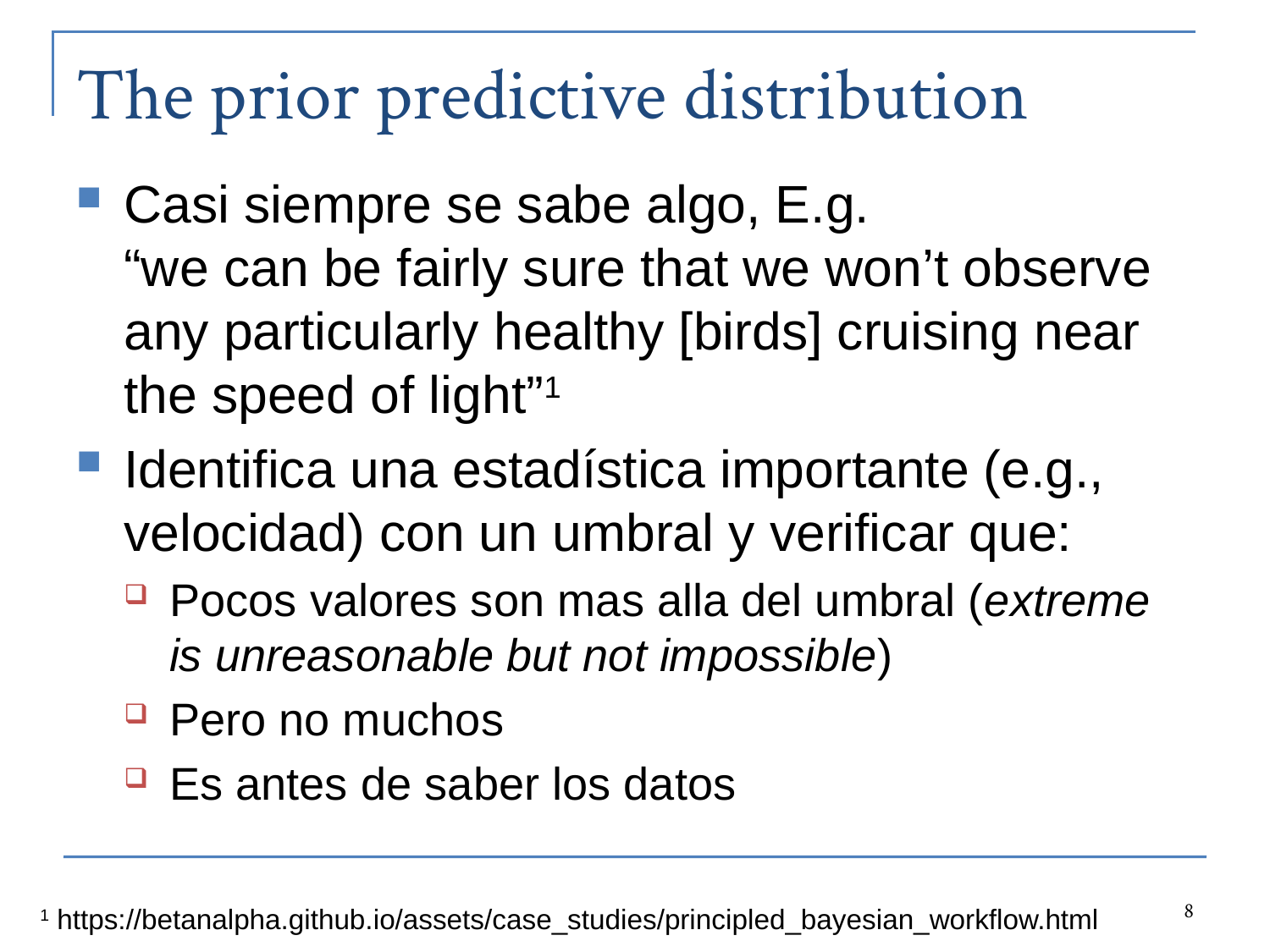

# The prior predictive distribution
Casi siempre se sabe algo, E.g.
“we can be fairly sure that we won’t observe any particularly healthy [birds] cruising near the speed of light”1
Identifica una estadística importante (e.g., velocidad) con un umbral y verificar que:
Pocos valores son mas alla del umbral (extreme is unreasonable but not impossible)
Pero no muchos
Es antes de saber los datos
8
1 https://betanalpha.github.io/assets/case_studies/principled_bayesian_workflow.html